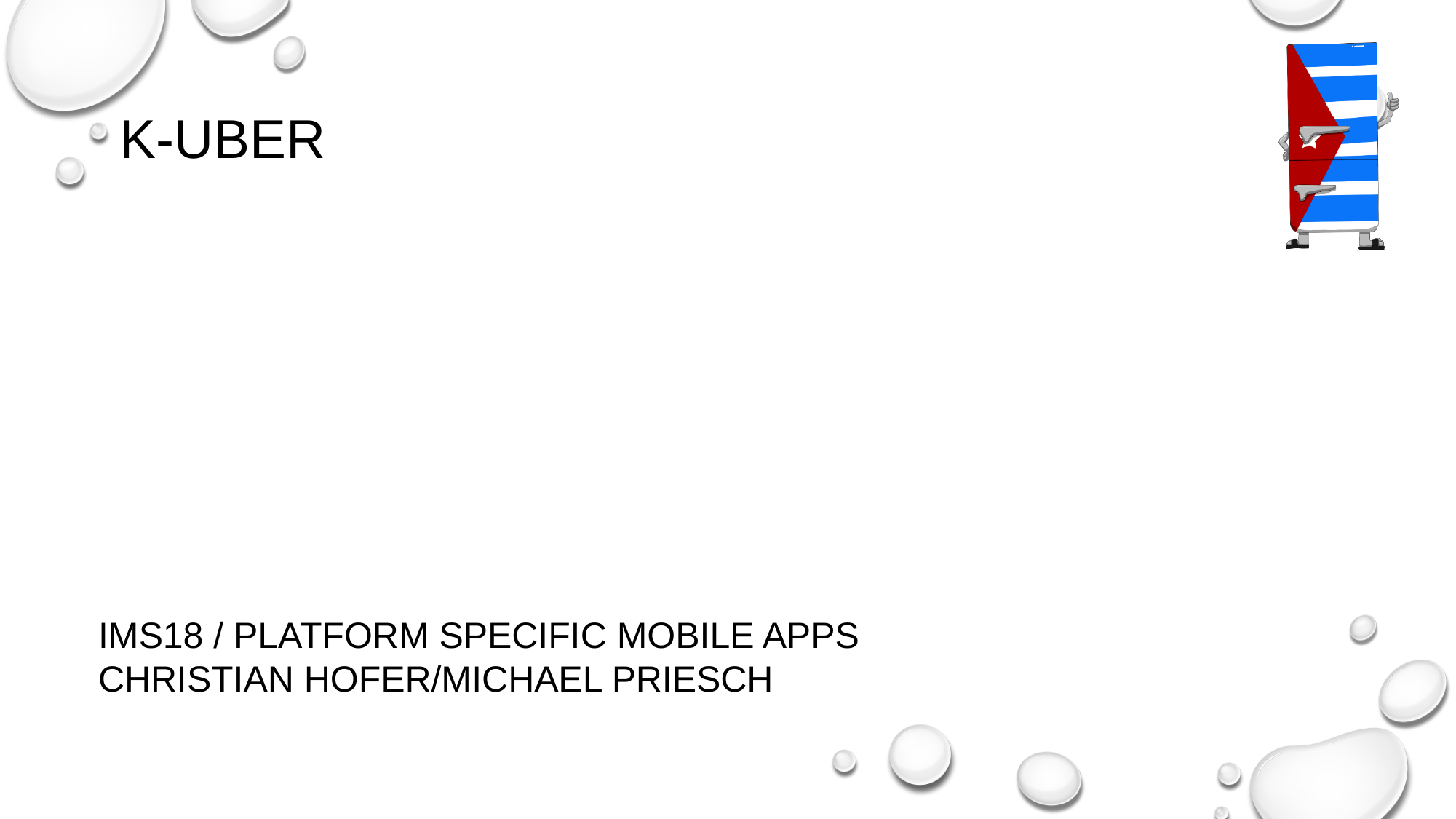

K-Uber
IMS18 / Platform specific Mobile AppS
Christian Hofer/Michael PriescH